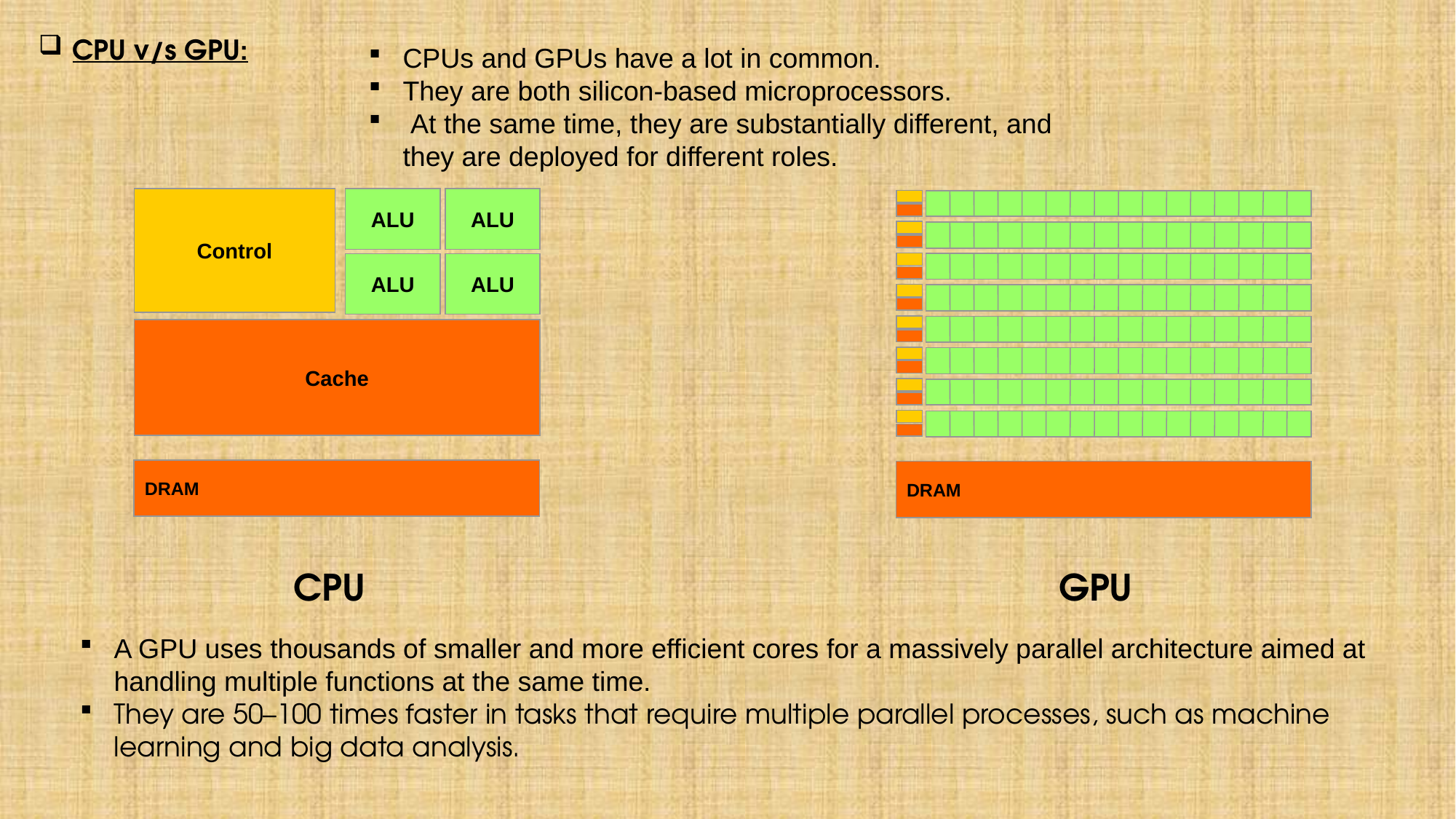

CPU v/s GPU:
CPUs and GPUs have a lot in common.
They are both silicon-based microprocessors.
 At the same time, they are substantially different, and they are deployed for different roles.
Control
ALU
ALU
ALU
ALU
Cache
DRAM

DRAM
GPU
CPU
A GPU uses thousands of smaller and more efficient cores for a massively parallel architecture aimed at handling multiple functions at the same time.
They are 50–100 times faster in tasks that require multiple parallel processes, such as machine learning and big data analysis.